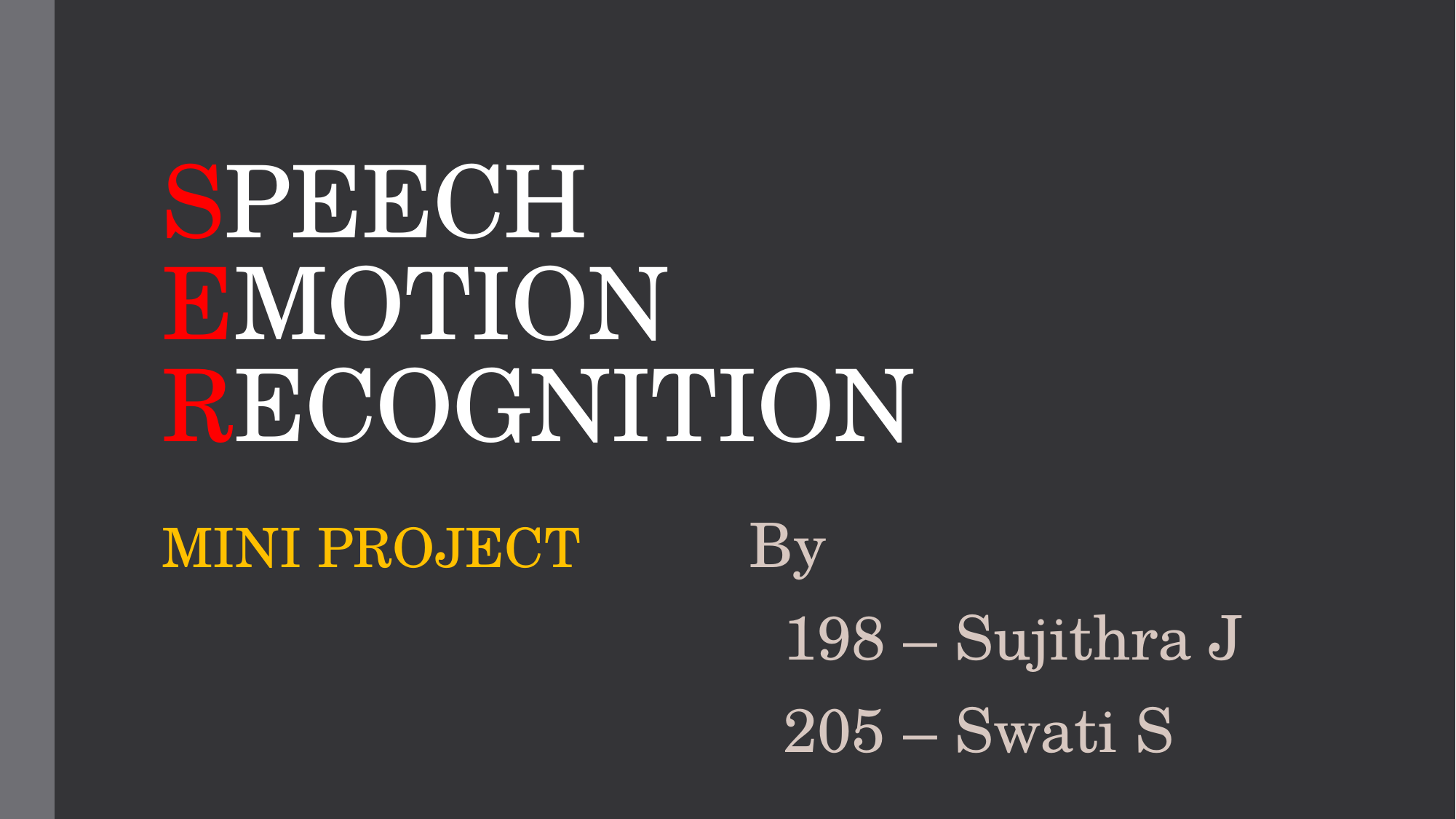

# SPEECH EMOTION RECOGNITION
MINI PROJECT           By
                                    198 – Sujithra J
                                    205 – Swati S